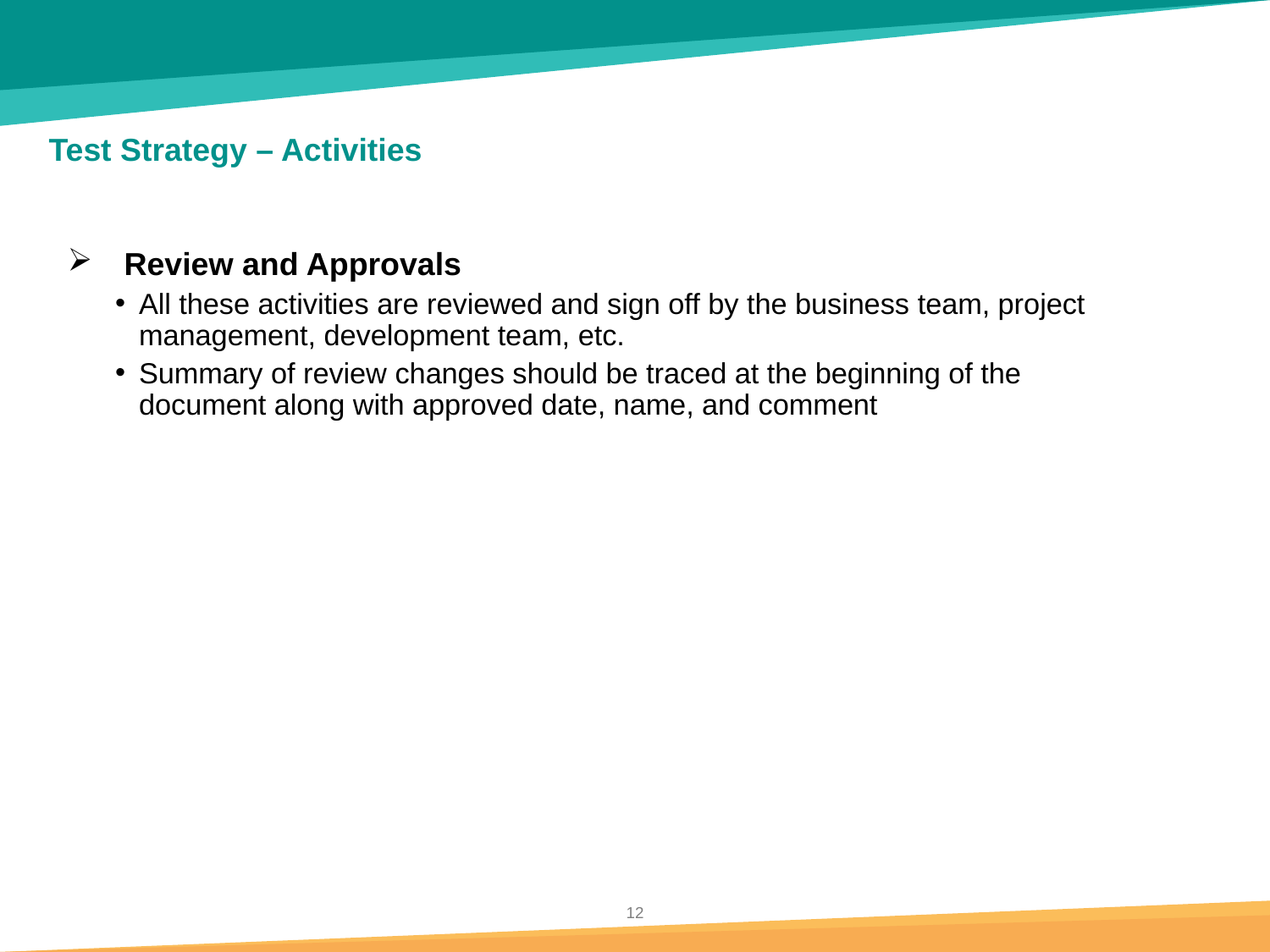

# Test Strategy – Activities
 Review and Approvals
All these activities are reviewed and sign off by the business team, project management, development team, etc.
Summary of review changes should be traced at the beginning of the document along with approved date, name, and comment